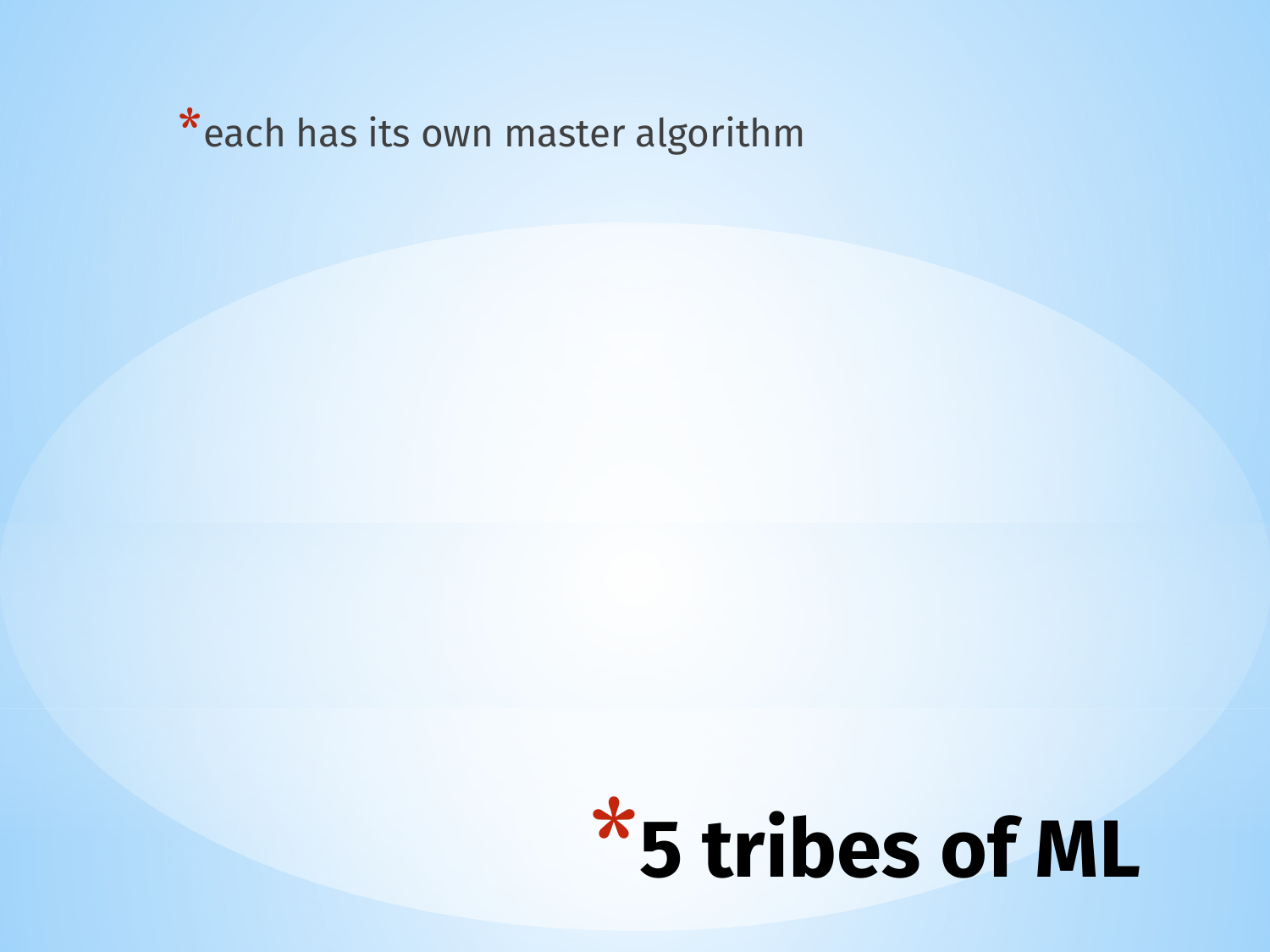

each has its own master algorithm

# 5 tribes of ML